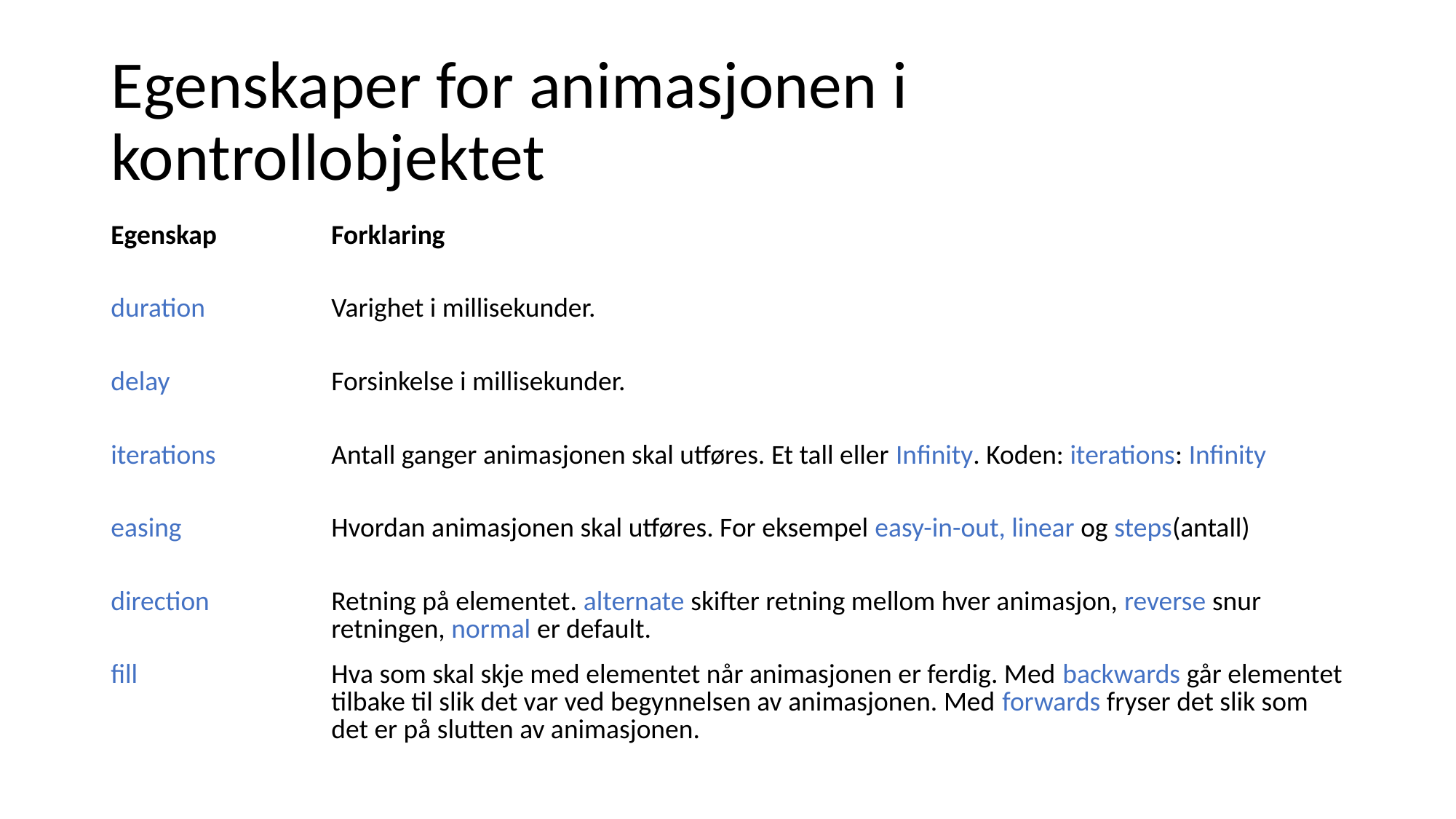

# Egenskaper for animasjonen i kontrollobjektet
| Egenskap | Forklaring |
| --- | --- |
| duration | Varighet i millisekunder. |
| delay | Forsinkelse i millisekunder. |
| iterations | Antall ganger animasjonen skal utføres. Et tall eller Infinity. Koden: iterations: Infinity |
| easing | Hvordan animasjonen skal utføres. For eksempel easy-in-out, linear og steps(antall) |
| direction | Retning på elementet. alternate skifter retning mellom hver animasjon, reverse snur retningen, normal er default. |
| fill | Hva som skal skje med elementet når animasjonen er ferdig. Med backwards går elementet tilbake til slik det var ved begynnelsen av animasjonen. Med forwards fryser det slik som det er på slutten av animasjonen. |